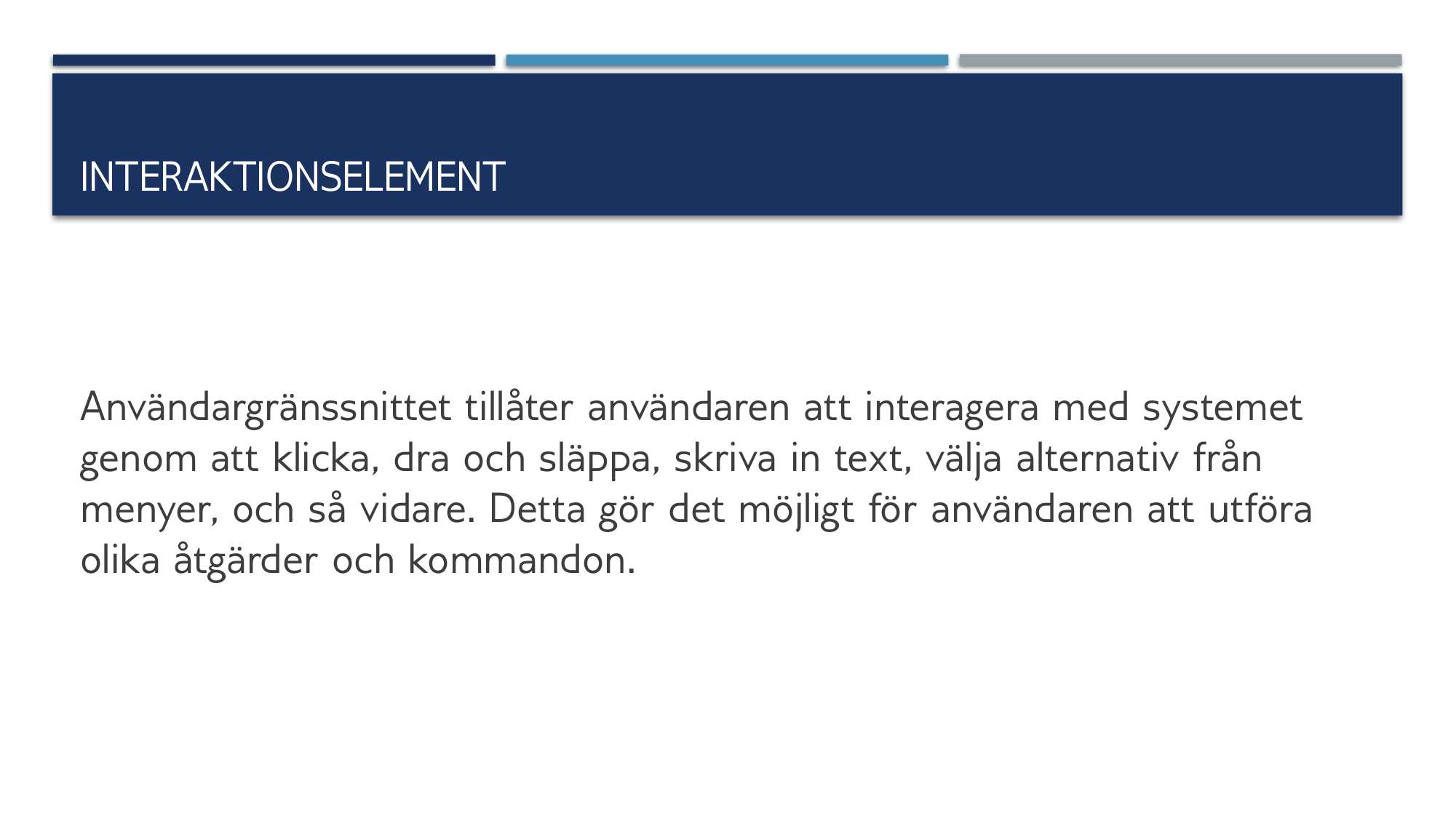

# interaktionselement
Användargränssnittet tillåter användaren att interagera med systemet genom att klicka, dra och släppa, skriva in text, välja alternativ från menyer, och så vidare. Detta gör det möjligt för användaren att utföra olika åtgärder och kommandon.